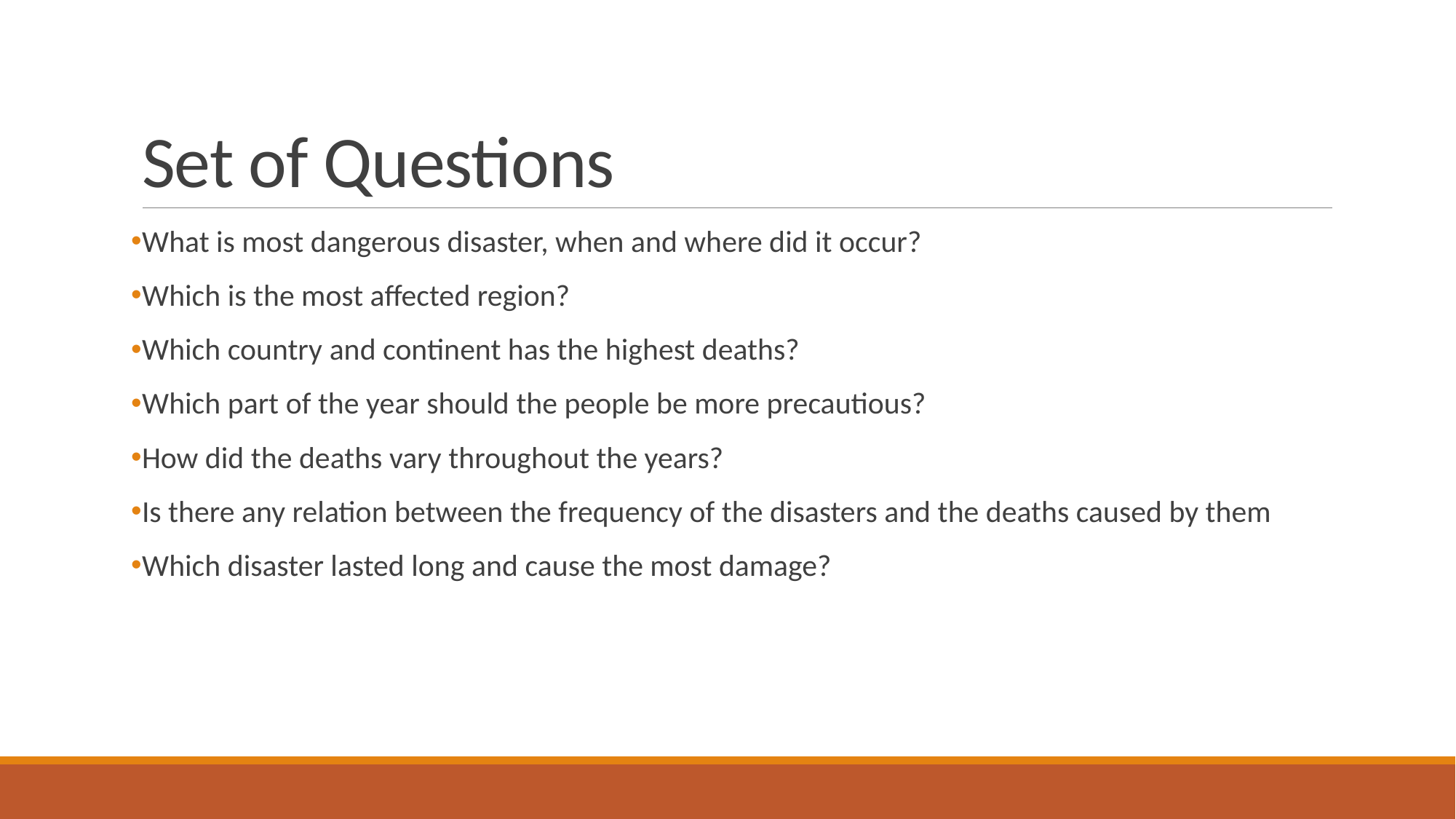

# Set of Questions
What is most dangerous disaster, when and where did it occur?
Which is the most affected region?
Which country and continent has the highest deaths?
Which part of the year should the people be more precautious?
How did the deaths vary throughout the years?
Is there any relation between the frequency of the disasters and the deaths caused by them
Which disaster lasted long and cause the most damage?